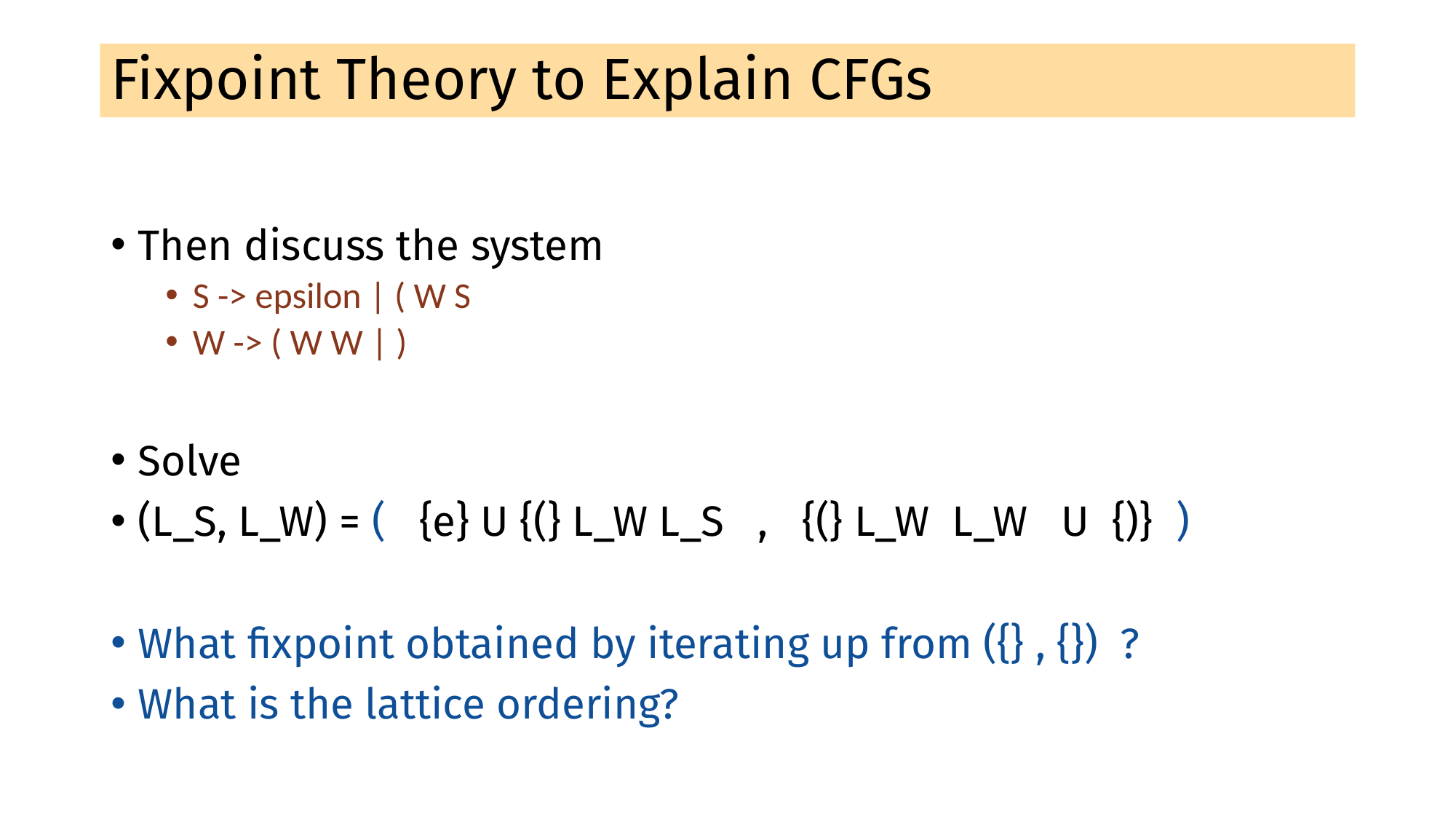

# Fixpoint Theory to Explain CFGs
Then discuss the system
S -> epsilon | ( W S
W -> ( W W | )

Solve
(L_S, L_W) = (   {e} U {(} L_W L_S   ,   {(} L_W  L_W   U  {)}  )

What fixpoint obtained by iterating up from ({} , {})  ?
What is the lattice ordering?